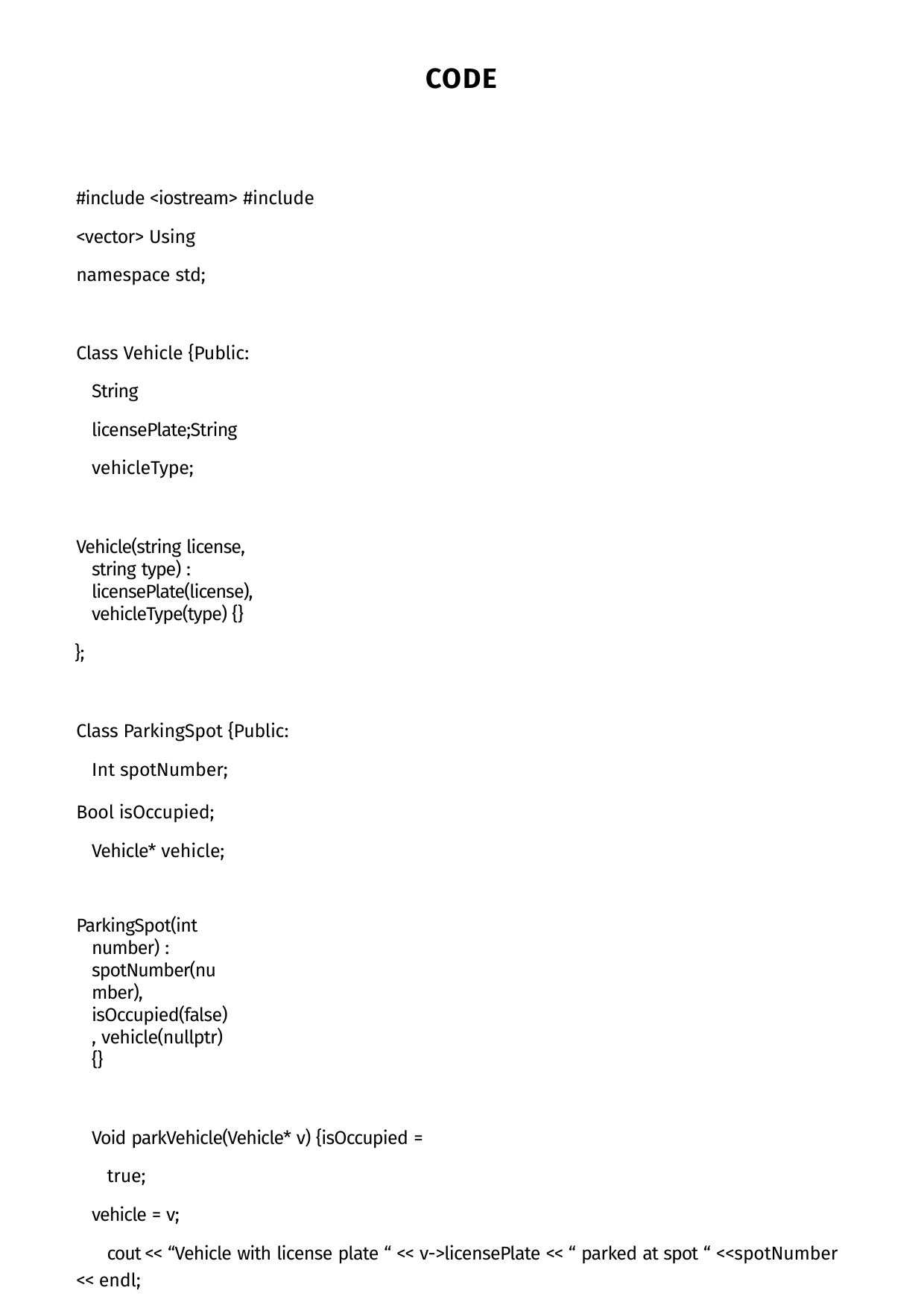

CODE
#include <iostream> #include
<vector> Using namespace std;

Class Vehicle {Public: String licensePlate;String vehicleType;

Vehicle(string license, string type) : licensePlate(license), vehicleType(type) {}
};

Class ParkingSpot {Public: Int spotNumber;
Bool isOccupied; Vehicle* vehicle;

ParkingSpot(int number) : spotNumber(number), isOccupied(false), vehicle(nullptr) {}

Void parkVehicle(Vehicle* v) {isOccupied = true;
vehicle = v;
cout << “Vehicle with license plate “ << v->licensePlate << “ parked at spot “ <<spotNumber << endl;
}